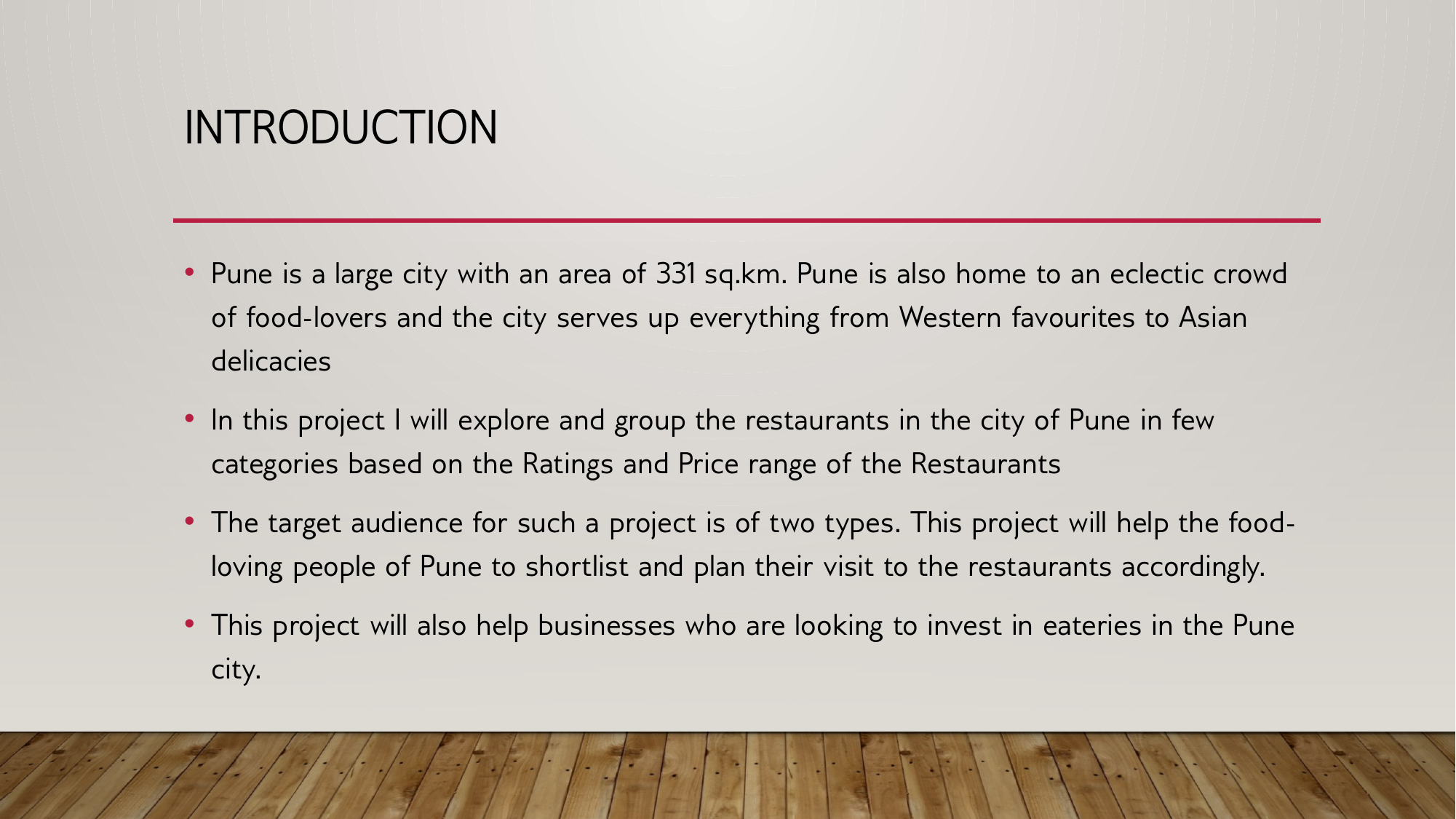

# Introduction
Pune is a large city with an area of 331 sq.km. Pune is also home to an eclectic crowd of food-lovers and the city serves up everything from Western favourites to Asian delicacies
In this project I will explore and group the restaurants in the city of Pune in few categories based on the Ratings and Price range of the Restaurants
The target audience for such a project is of two types. This project will help the food-loving people of Pune to shortlist and plan their visit to the restaurants accordingly.
This project will also help businesses who are looking to invest in eateries in the Pune city.